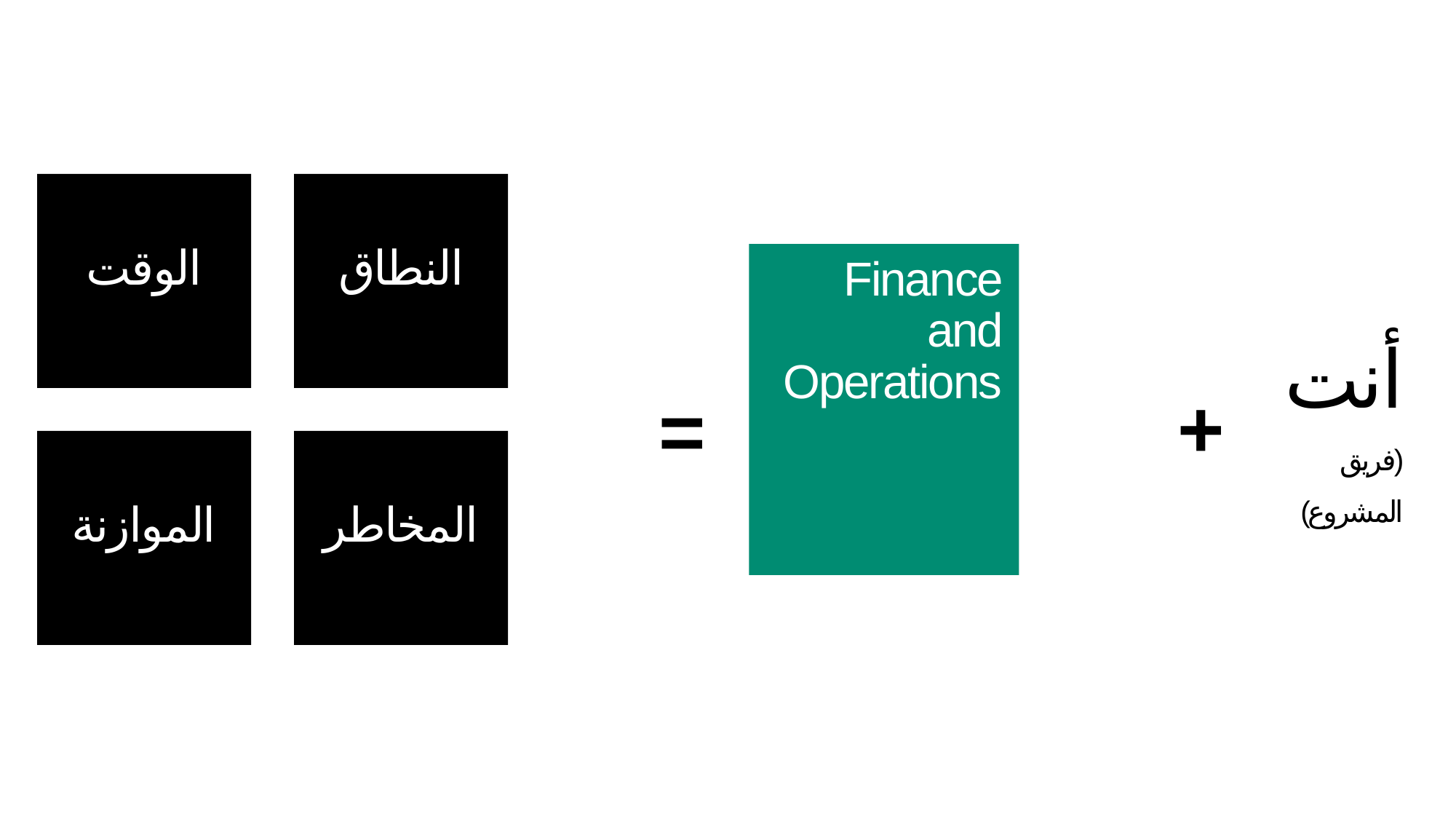

النطاق

الوقت

المخاطر

الموازنة

Finance and Operations
+
أنت
(فريق المشروع)
=